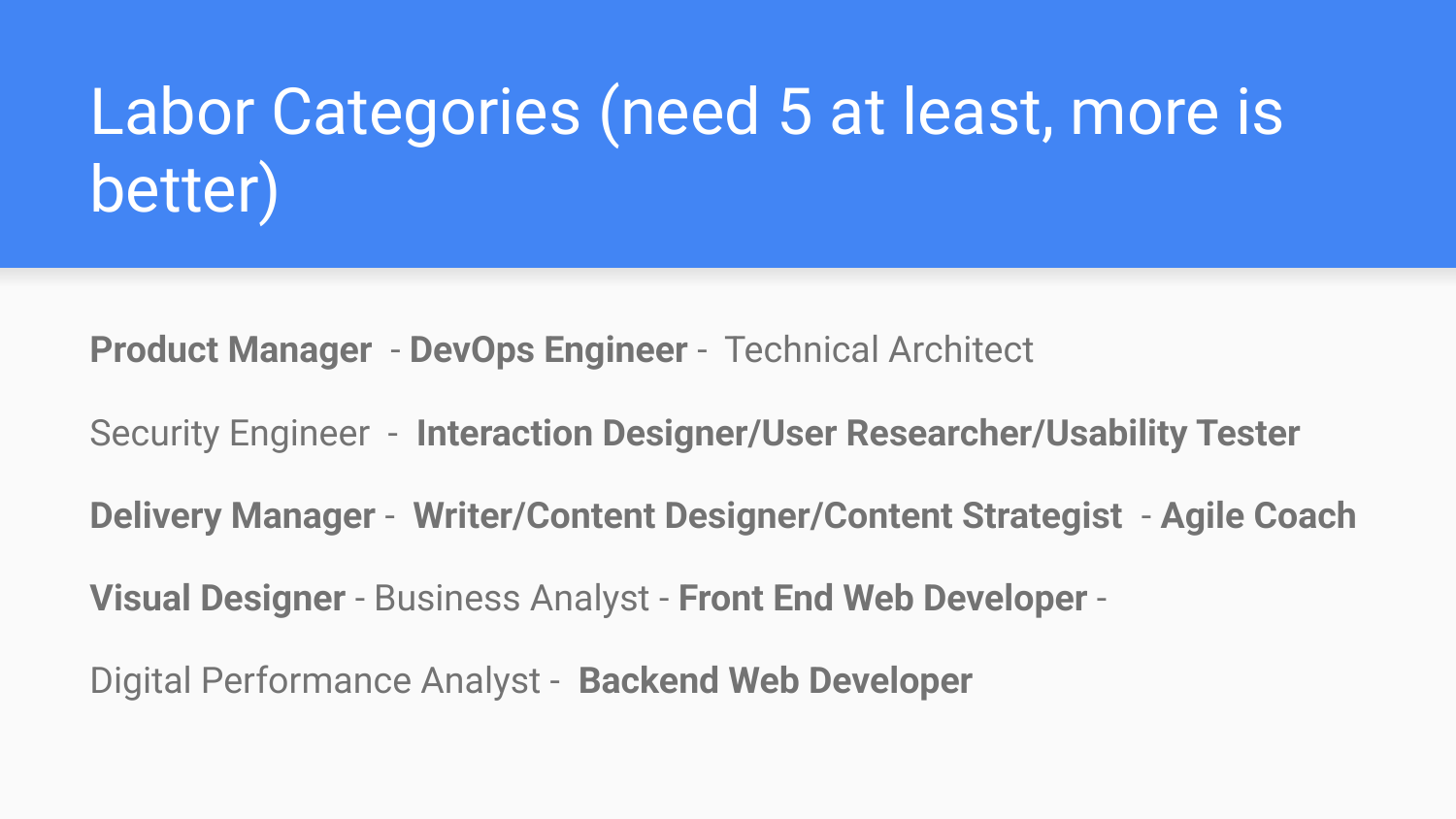

# Labor Categories (need 5 at least, more is better)
Product Manager  - DevOps Engineer -  Technical Architect
Security Engineer  -  Interaction Designer/User Researcher/Usability Tester
Delivery Manager -  Writer/Content Designer/Content Strategist  - Agile Coach
Visual Designer - Business Analyst - Front End Web Developer -
Digital Performance Analyst -  Backend Web Developer